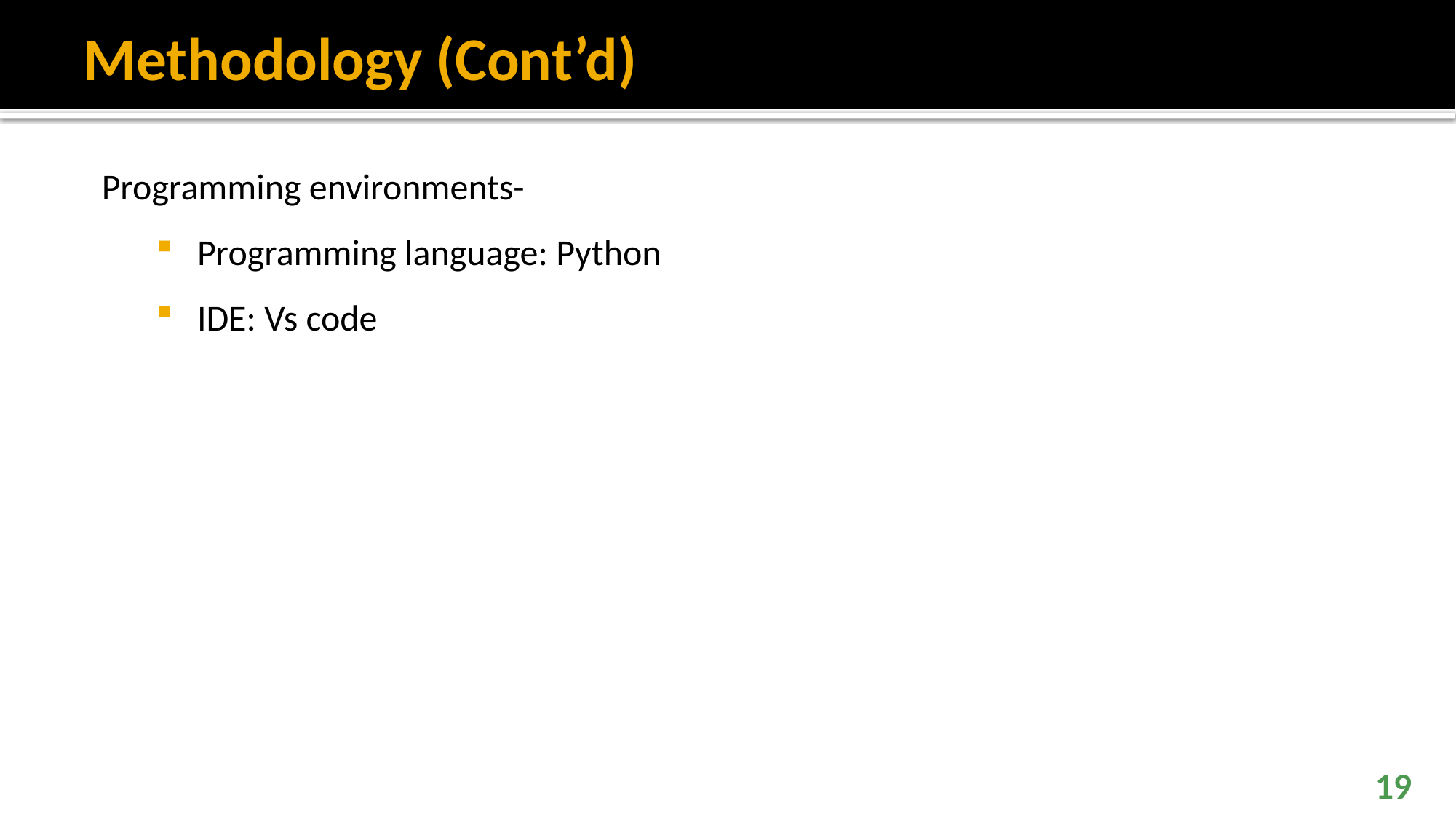

# Methodology (Cont’d)
Programming environments-
Programming language: Python
IDE: Vs code
19